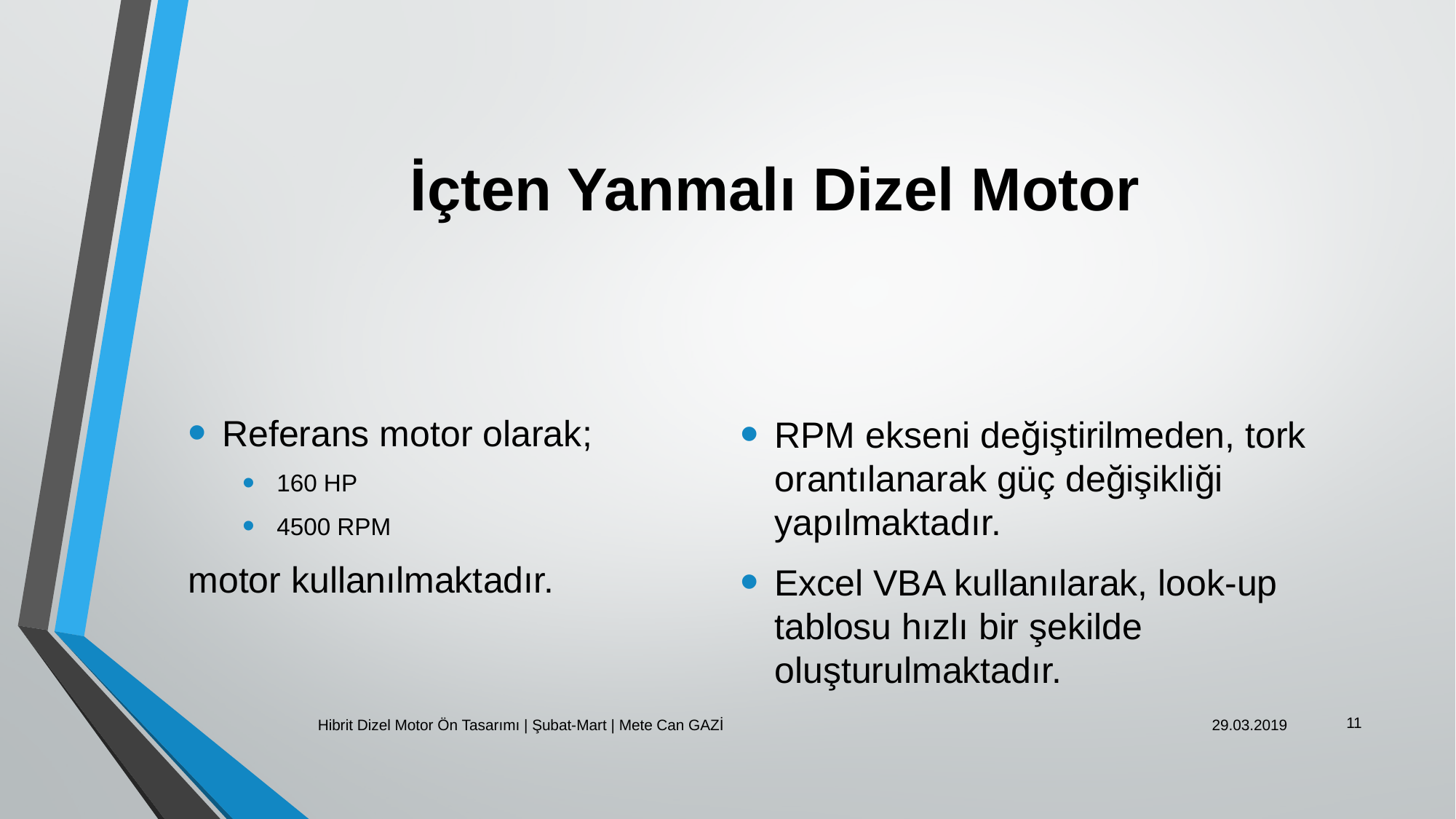

# İçten Yanmalı Dizel Motor
Referans motor olarak;
160 HP
4500 RPM
motor kullanılmaktadır.
RPM ekseni değiştirilmeden, tork orantılanarak güç değişikliği yapılmaktadır.
Excel VBA kullanılarak, look-up tablosu hızlı bir şekilde oluşturulmaktadır.
11
Hibrit Dizel Motor Ön Tasarımı | Şubat-Mart | Mete Can GAZİ
29.03.2019